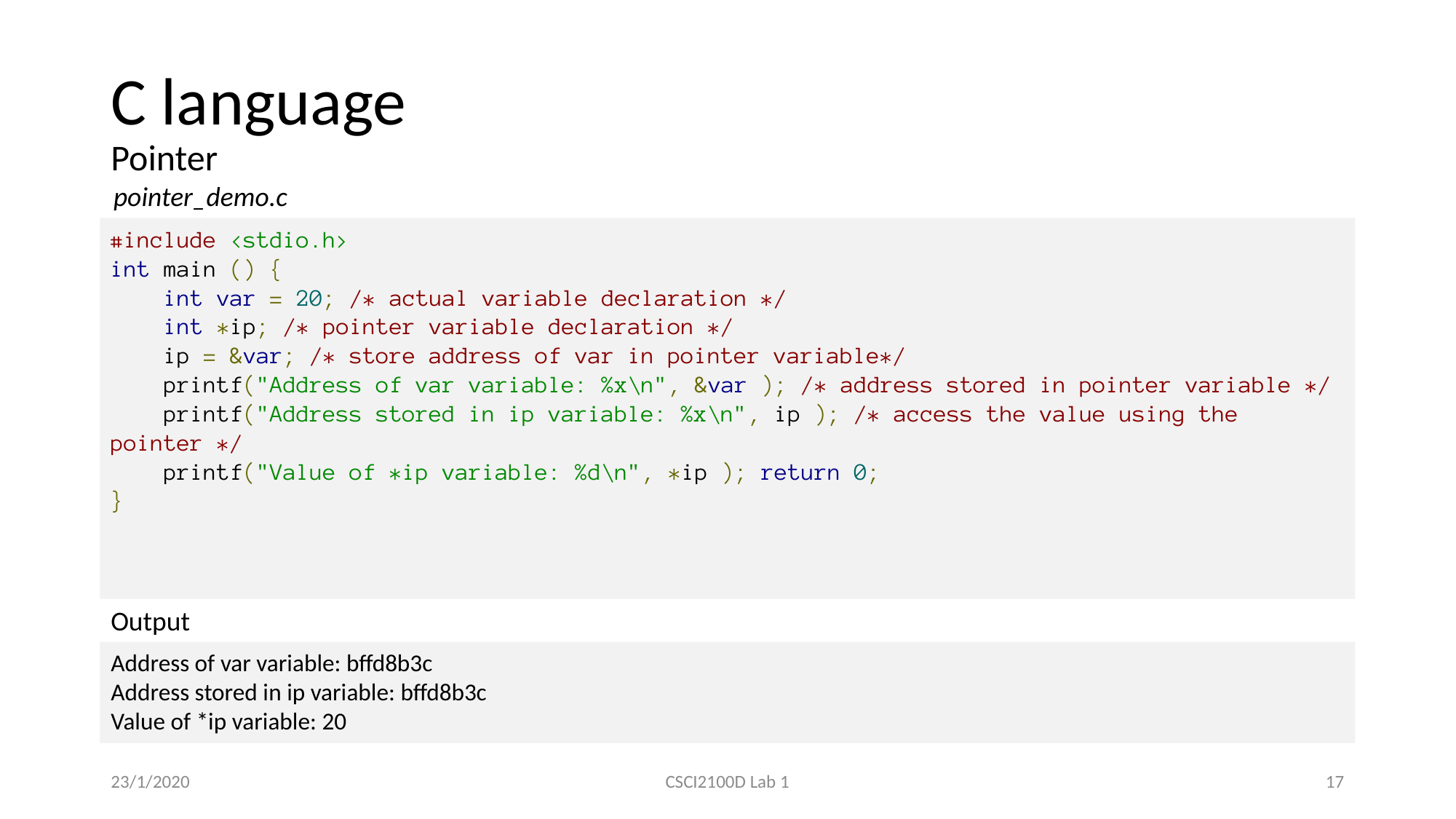

# C language Pointer
pointer_demo.c
#include <stdio.h>
int main () {
    int var = 20; /* actual variable declaration */
    int *ip; /* pointer variable declaration */
    ip = &var; /* store address of var in pointer variable*/
    printf("Address of var variable: %x\n", &var ); /* address stored in pointer variable */
    printf("Address stored in ip variable: %x\n", ip ); /* access the value using the pointer */
    printf("Value of *ip variable: %d\n", *ip ); return 0;
}
Output
Address of var variable: bffd8b3c
Address stored in ip variable: bffd8b3c
Value of *ip variable: 20
23/1/2020
CSCI2100D Lab 1
17